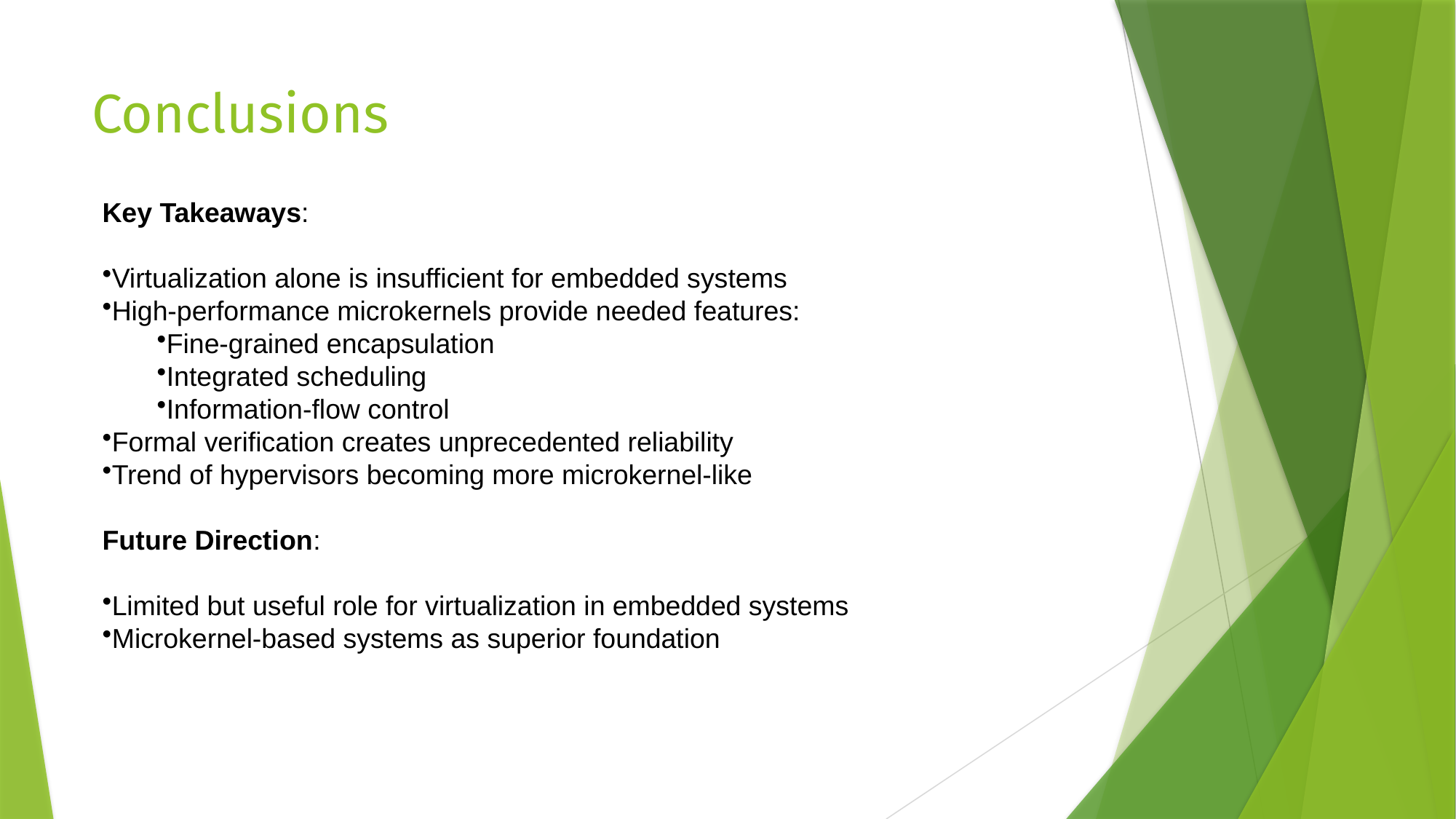

# Conclusions
Key Takeaways:

Virtualization alone is insufficient for embedded systems
High-performance microkernels provide needed features:
Fine-grained encapsulation
Integrated scheduling
Information-flow control
Formal verification creates unprecedented reliability
Trend of hypervisors becoming more microkernel-like

Future Direction:

Limited but useful role for virtualization in embedded systems
Microkernel-based systems as superior foundation